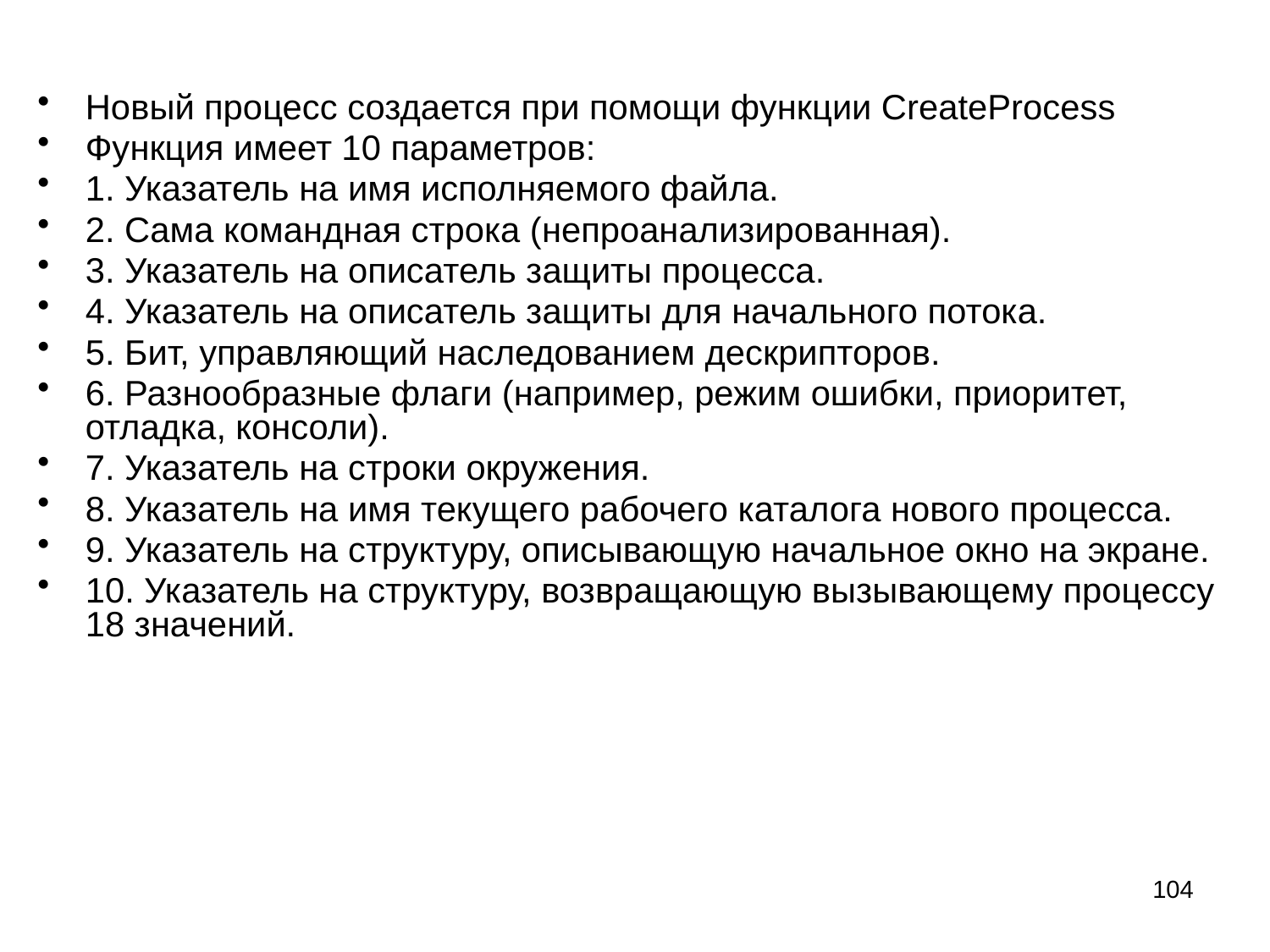

#
Новый процесс создается при помощи функции CreateProcess
Функция имеет 10 параметров:
1. Указатель на имя исполняемого файла.
2. Сама командная строка (непроанализированная).
3. Указатель на описатель защиты процесса.
4. Указатель на описатель защиты для начального потока.
5. Бит, управляющий наследованием дескрипторов.
6. Разнообразные флаги (например, режим ошибки, приоритет, отладка, консоли).
7. Указатель на строки окружения.
8. Указатель на имя текущего рабочего каталога нового процесса.
9. Указатель на структуру, описывающую начальное окно на экране.
10. Указатель на структуру, возвращающую вызывающему процессу 18 значений.
104